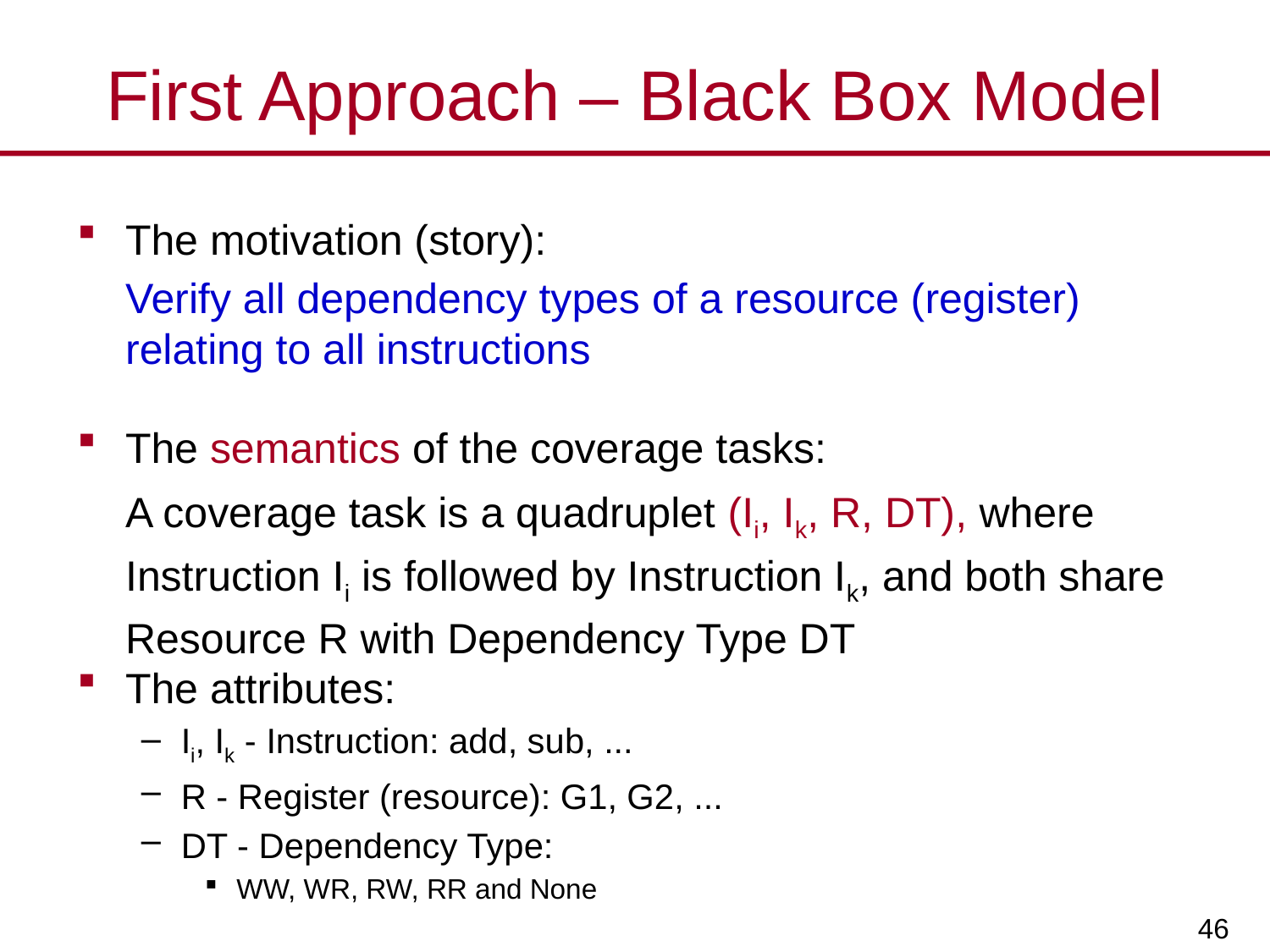

# First Approach – Black Box Model
The motivation (story):
	Verify all dependency types of a resource (register) relating to all instructions

The semantics of the coverage tasks:
	A coverage task is a quadruplet (Ii, Ik, R, DT), where Instruction Ii is followed by Instruction Ik, and both share Resource R with Dependency Type DT
The attributes:
Ii, Ik - Instruction: add, sub, ...
R - Register (resource): G1, G2, ...
DT - Dependency Type:
WW, WR, RW, RR and None